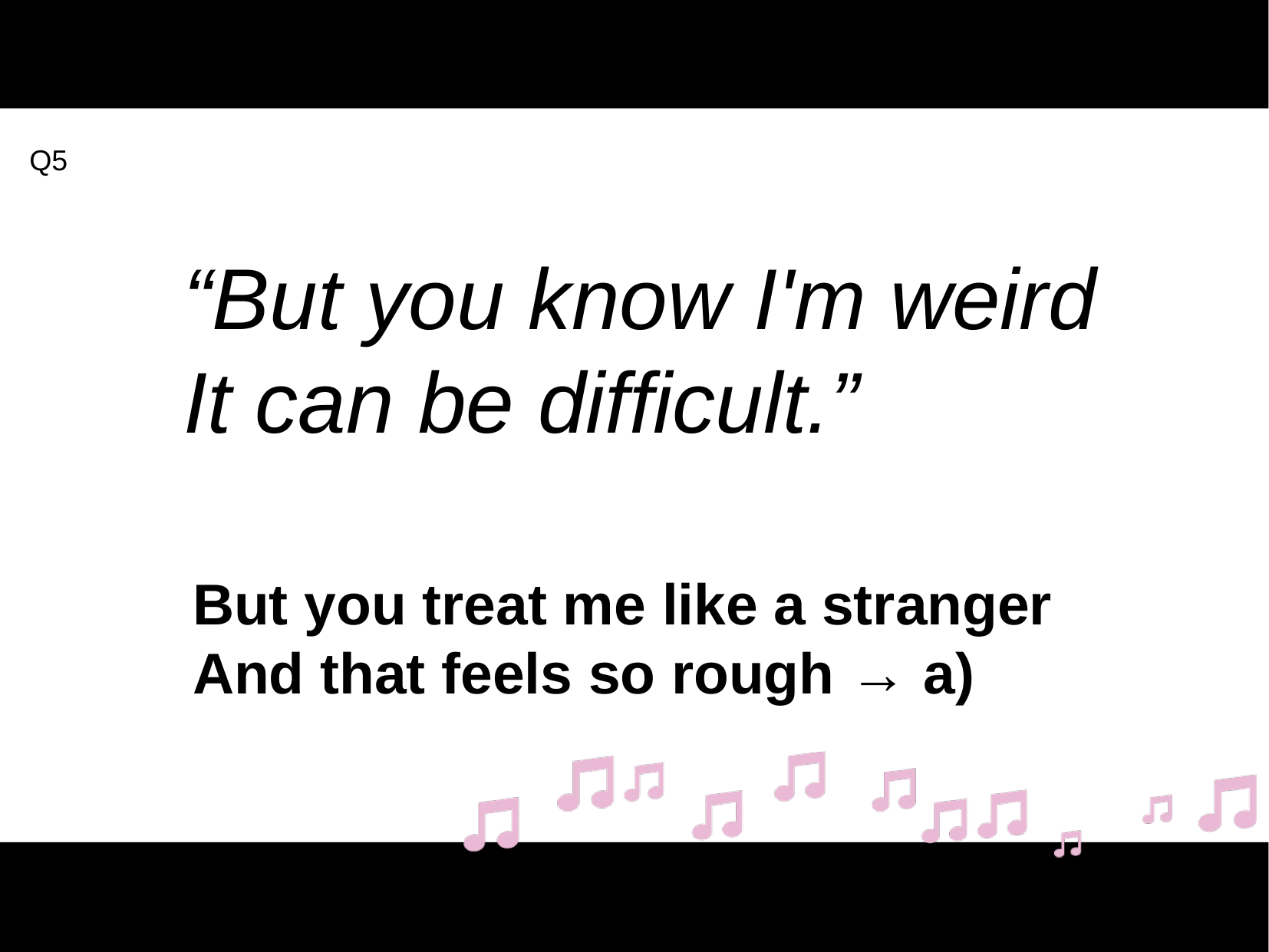

Q10
Q5
“But you know I'm weird
It can be difficult.”
But you treat me like a stranger
And that feels so rough → a)